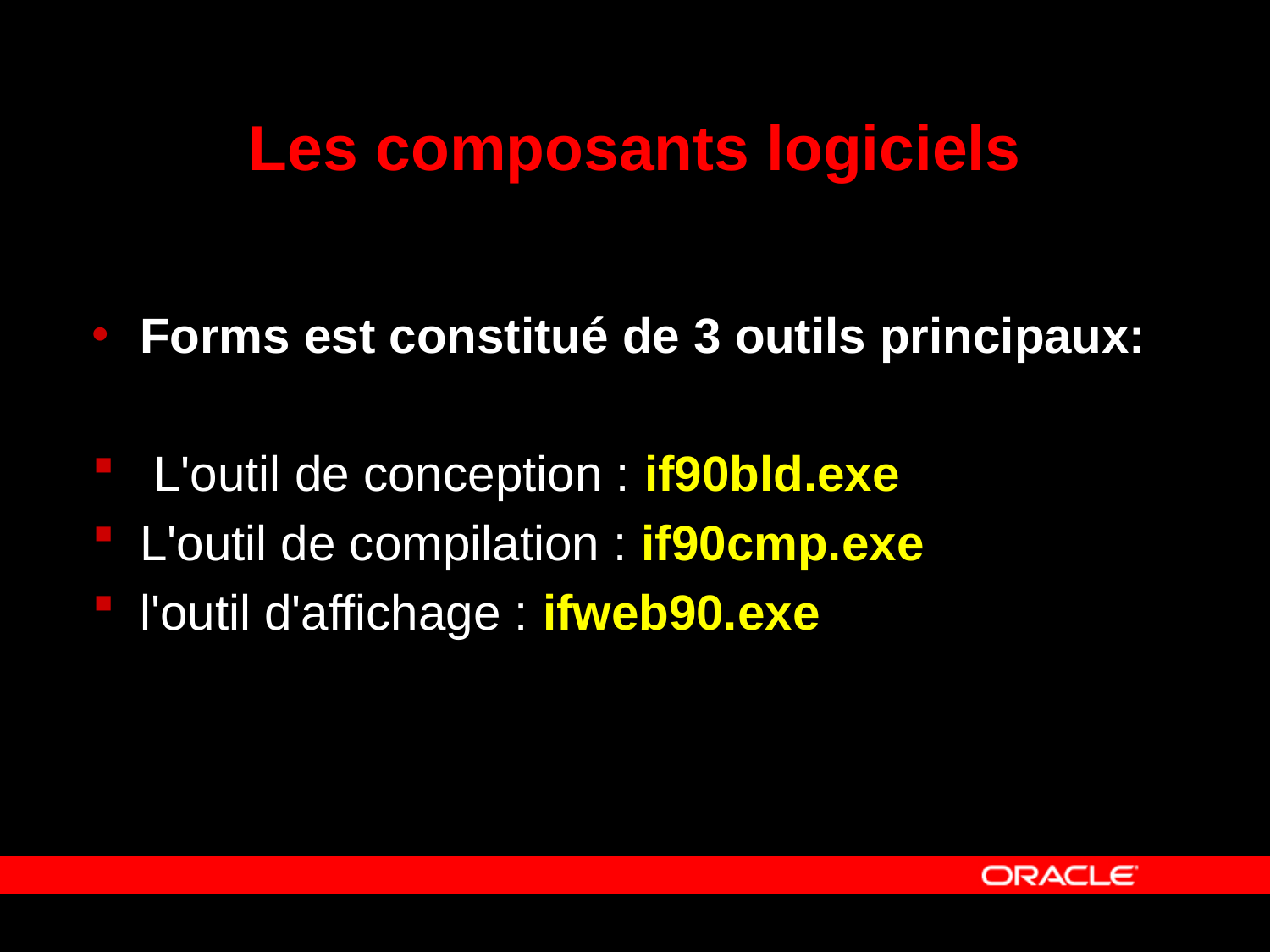

# Les composants logiciels
Forms est constitué de 3 outils principaux:

 L'outil de conception : if90bld.exe
L'outil de compilation : if90cmp.exe
l'outil d'affichage : ifweb90.exe